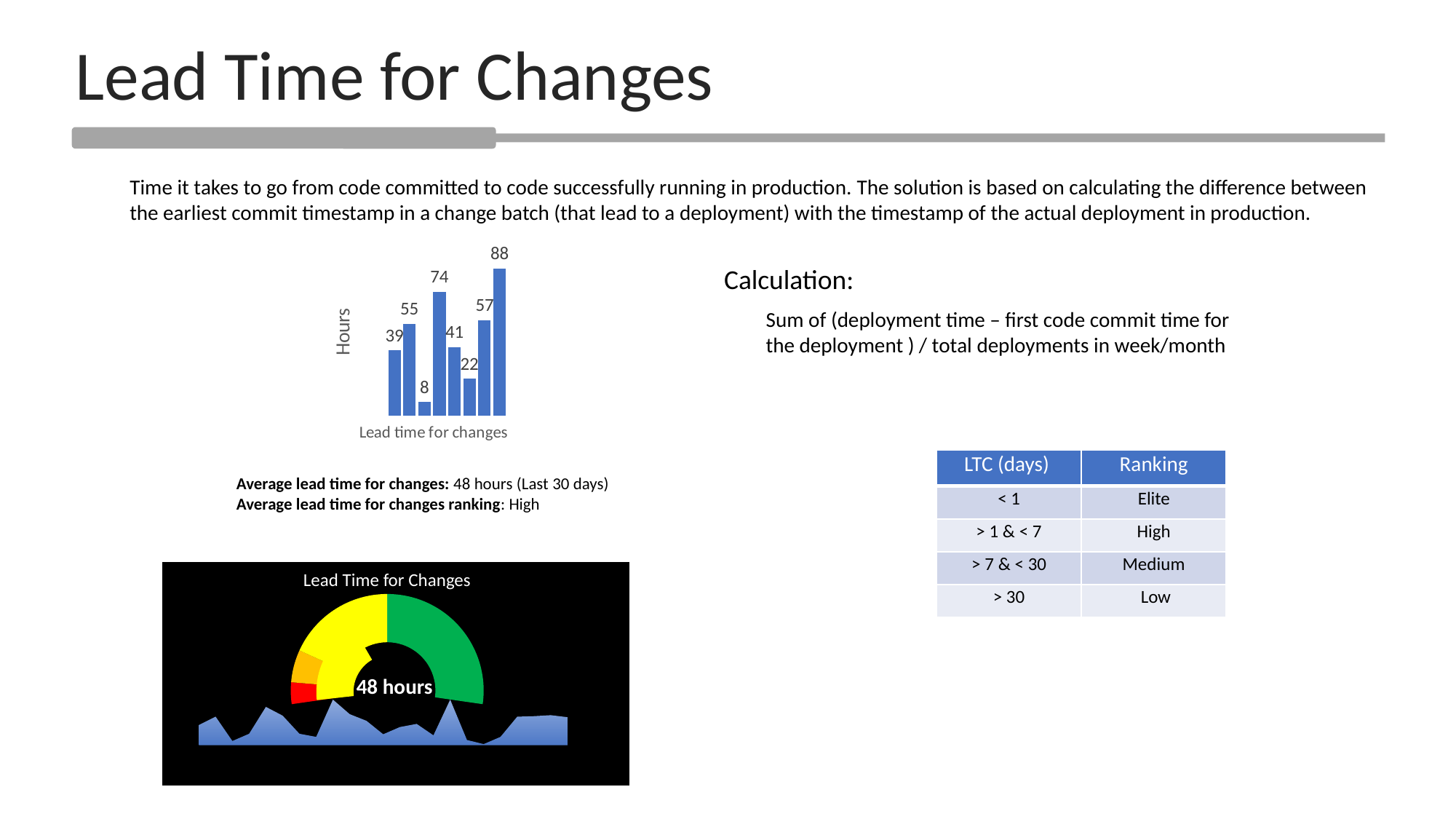

Lead Time for Changes
Time it takes to go from code committed to code successfully running in production. The solution is based on calculating the difference between the earliest commit timestamp in a change batch (that lead to a deployment) with the timestamp of the actual deployment in production.

### Chart

| Category | Series 1 |
|---|---|
| Category 1 | 39.0 |
| Category 2 | 55.0 |
| Category 3 | 8.0 |
| Category 4 | 74.0 |
| Category 5 | 41.0 |
| Category 6 | 22.0 |
| Category 7 | 57.0 |
| Category 8 | 88.0 |
Average lead time for changes: 48 hours (Last 30 days)
Average lead time for changes ranking: High
Calculation:
Sum of (deployment time – first code commit time for the deployment ) / total deployments in week/month
| LTC (days) | Ranking |
| --- | --- |
| < 1 | Elite |
| > 1 & < 7 | High |
| > 7 & < 30 | Medium |
| > 30 | Low |
Lead Time for Changes

### Chart

| Category | Sales |
|---|---|
| 1st Qtr | 15.0 |
| 2nd Qtr | 25.0 |
| 3rd Qtr | 2.0 |
| 4th Qtr | 3.0 |
| 5th Qtr | 10.0 |

### Chart

| Category | Sales |
|---|---|
| 1st Qtr | 8.75 |
| 2nd Qtr | 2.2 |
| 3 | 1.0 |
48 hours

### Chart

| Category | Series1 |
|---|---|